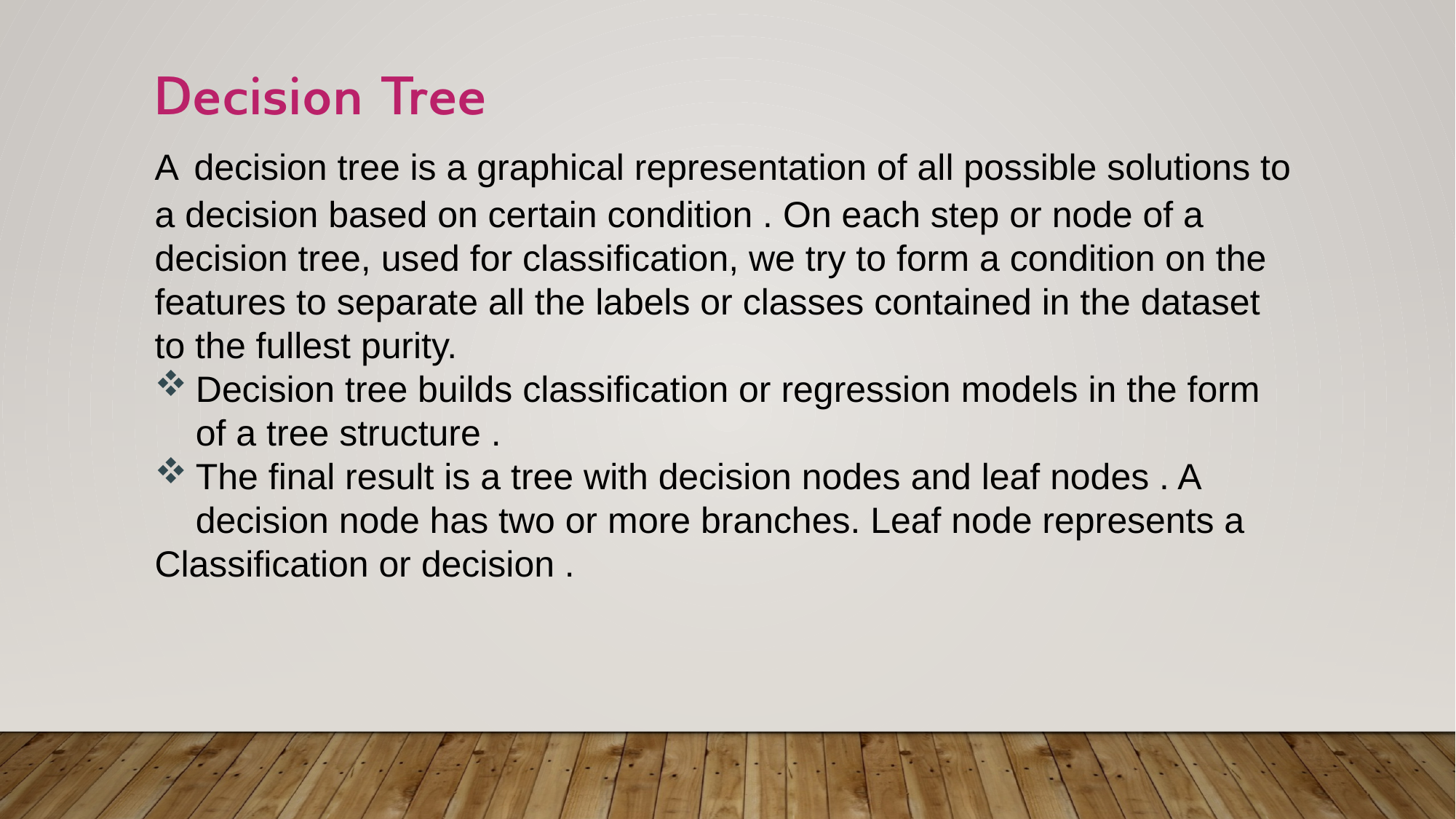

Decision Tree
A decision tree is a graphical representation of all possible solutions to a decision based on certain condition . On each step or node of a decision tree, used for classification, we try to form a condition on the features to separate all the labels or classes contained in the dataset to the fullest purity.
Decision tree builds classification or regression models in the form of a tree structure .
The final result is a tree with decision nodes and leaf nodes . A decision node has two or more branches. Leaf node represents a
Classification or decision .